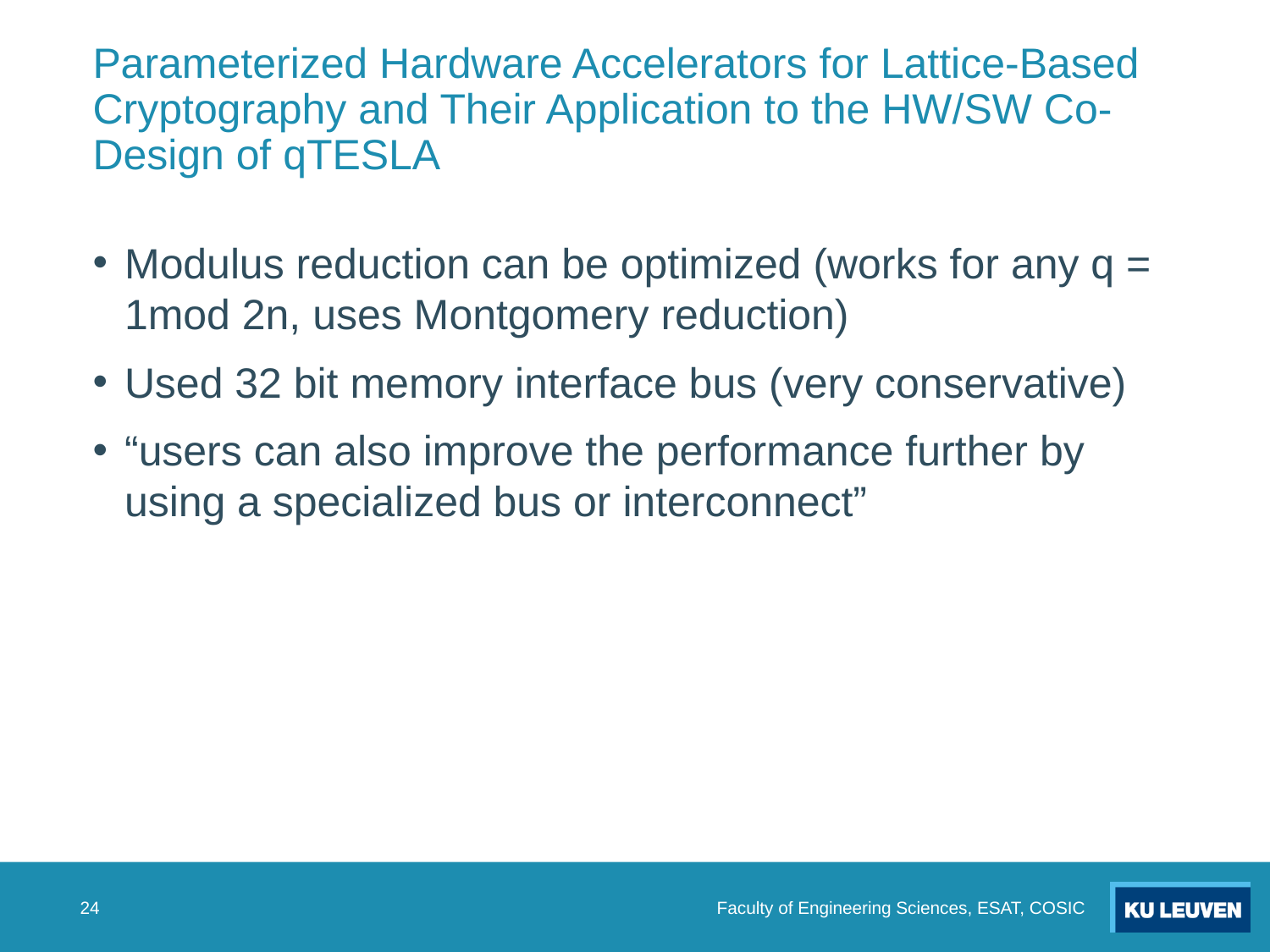

# Parameterized Hardware Accelerators for Lattice-Based Cryptography and Their Application to the HW/SW Co-Design of qTESLA
Modulus reduction can be optimized (works for any q = 1mod 2n, uses Montgomery reduction)
Used 32 bit memory interface bus (very conservative)
“users can also improve the performance further by using a specialized bus or interconnect”

Faculty of Engineering Sciences, ESAT, COSIC
24